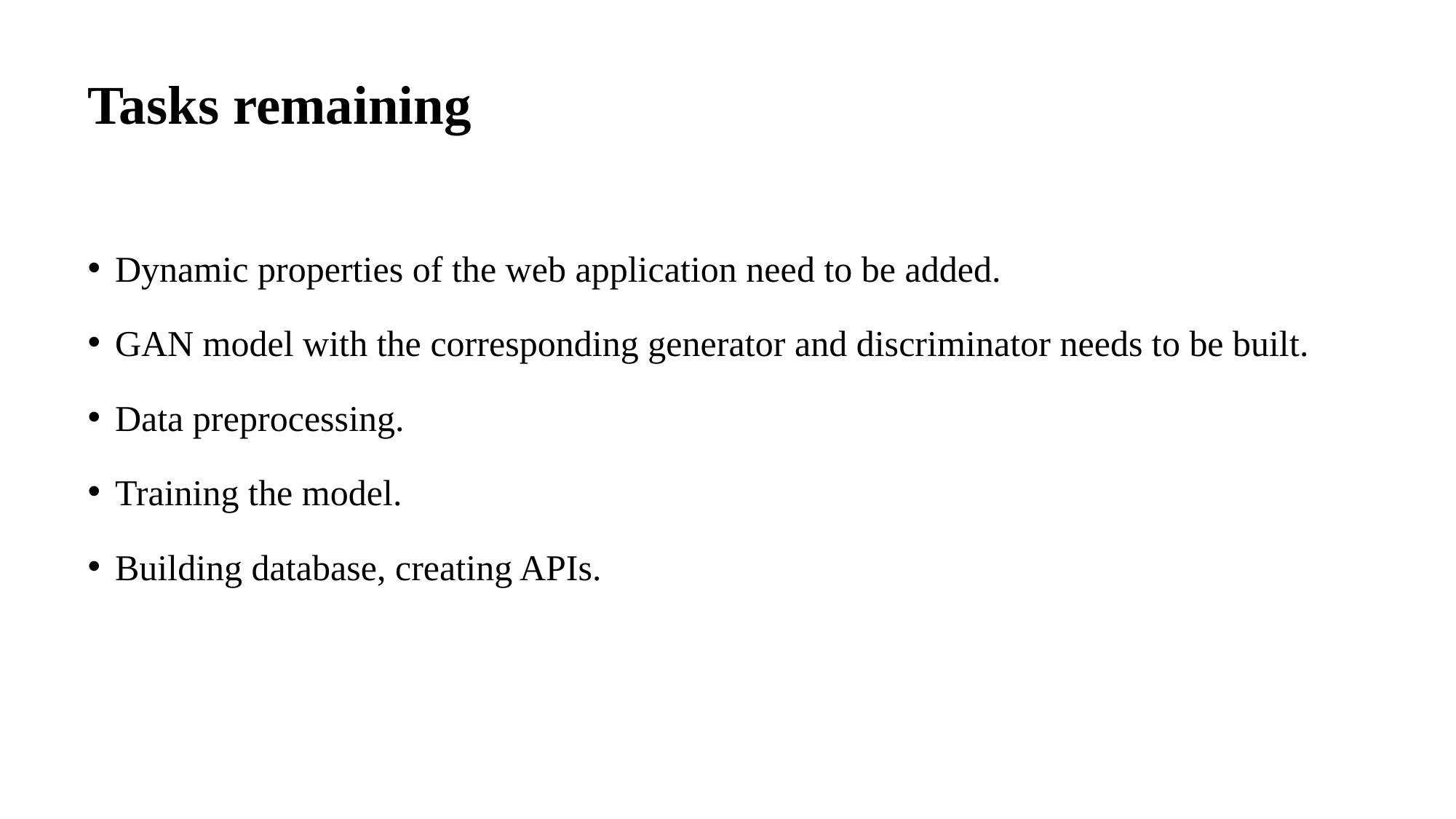

# Tasks remaining
Dynamic properties of the web application need to be added.
GAN model with the corresponding generator and discriminator needs to be built.
Data preprocessing.
Training the model.
Building database, creating APIs.